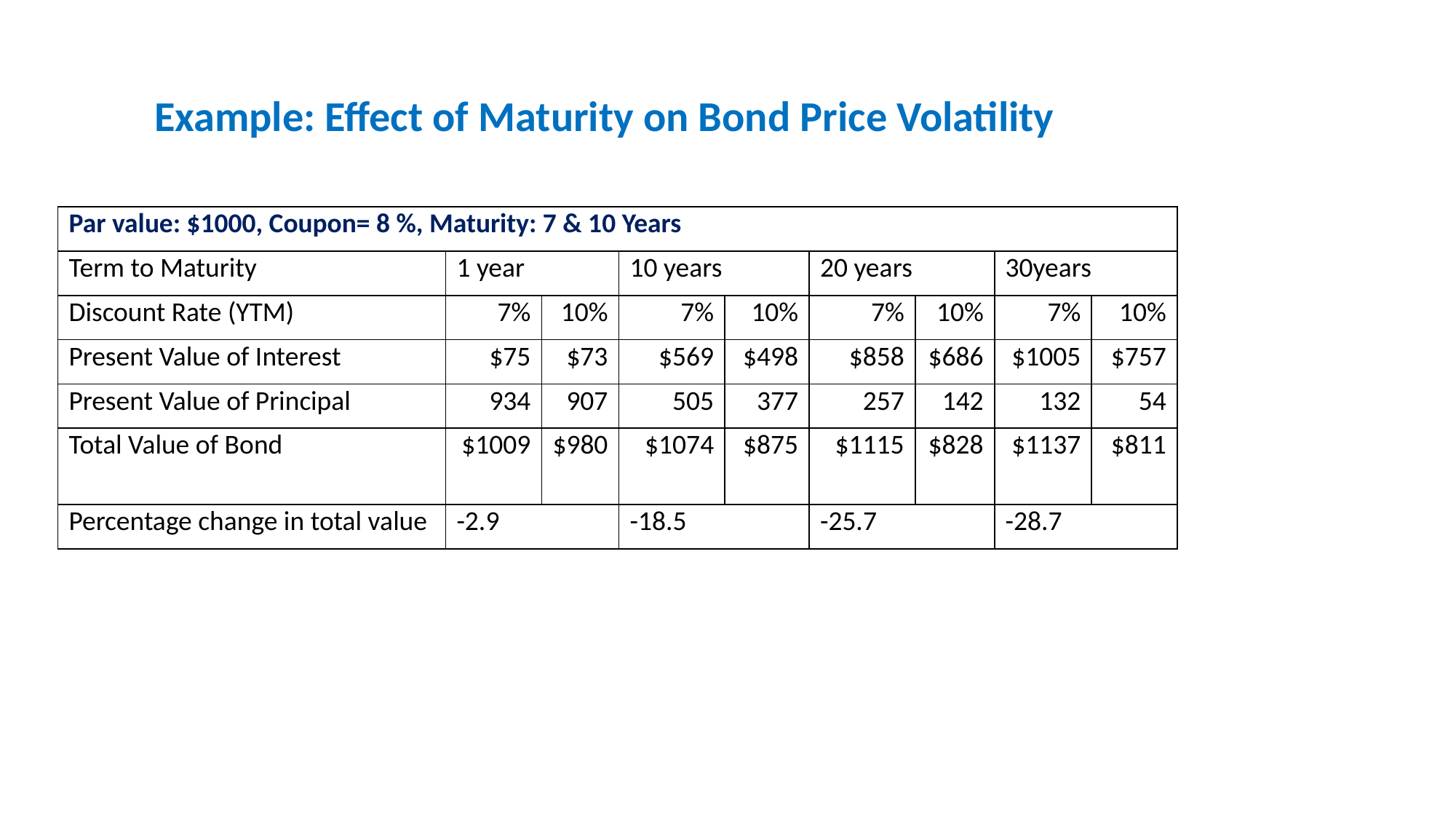

Example: Effect of Maturity on Bond Price Volatility
| Par value: $1000, Coupon= 8 %, Maturity: 7 & 10 Years |  |  |  |  |  |  |  |  |
| --- | --- | --- | --- | --- | --- | --- | --- | --- |
| Term to Maturity | 1 year |  | 10 years |  | 20 years |  | 30years |  |
| Discount Rate (YTM) | 7% | 10% | 7% | 10% | 7% | 10% | 7% | 10% |
| Present Value of Interest | $75 | $73 | $569 | $498 | $858 | $686 | $1005 | $757 |
| Present Value of Principal | 934 | 907 | 505 | 377 | 257 | 142 | 132 | 54 |
| Total Value of Bond | $1009 | $980 | $1074 | $875 | $1115 | $828 | $1137 | $811 |
| Percentage change in total value | -2.9 |  | -18.5 |  | -25.7 |  | -28.7 |  |